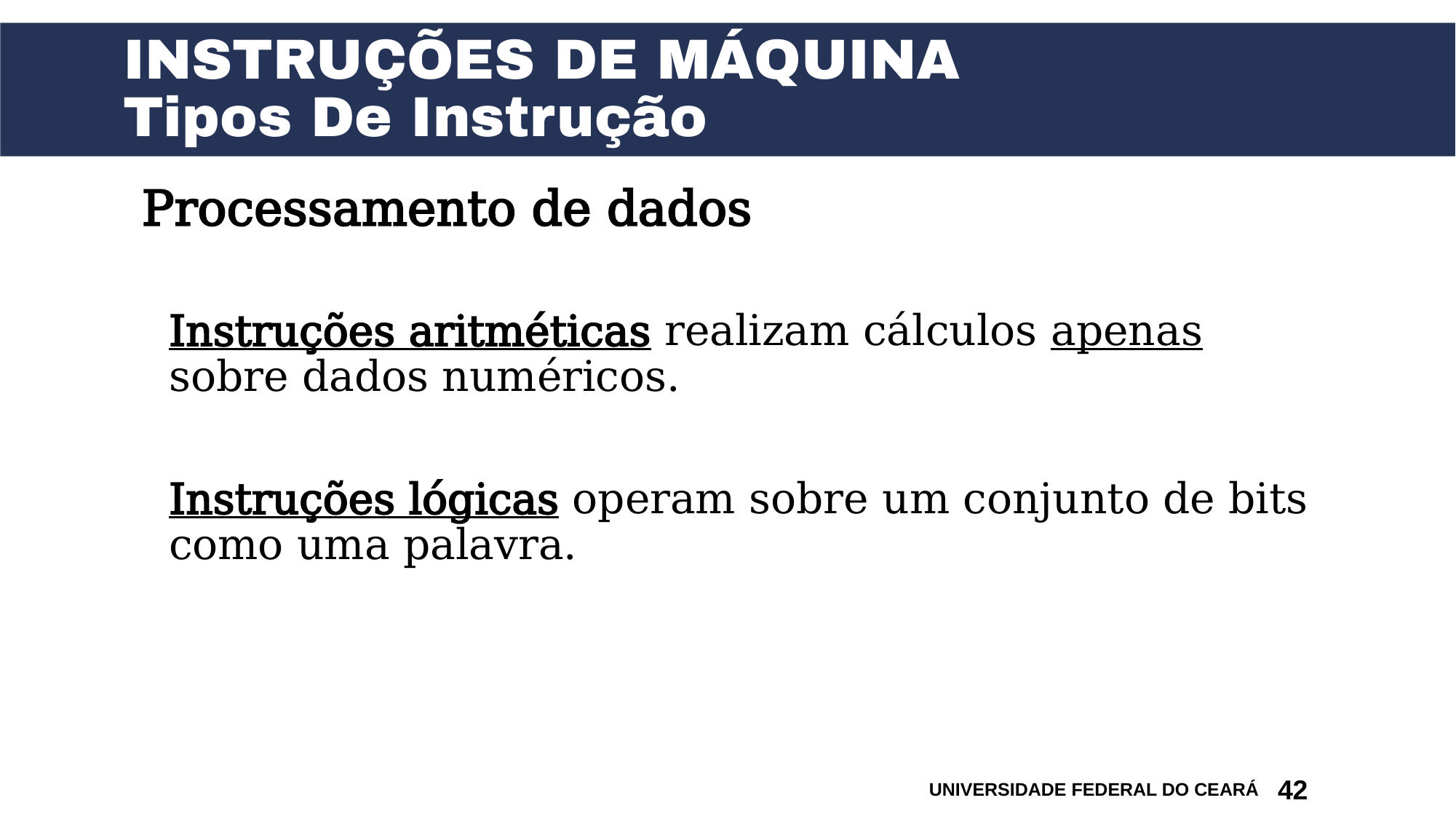

# Instruções de máquina Tipos De Instrução
Processamento de dados

Instruções aritméticas realizam cálculos apenas sobre dados numéricos.

Instruções lógicas operam sobre um conjunto de bits como uma palavra.
UNIVERSIDADE FEDERAL DO CEARÁ
42